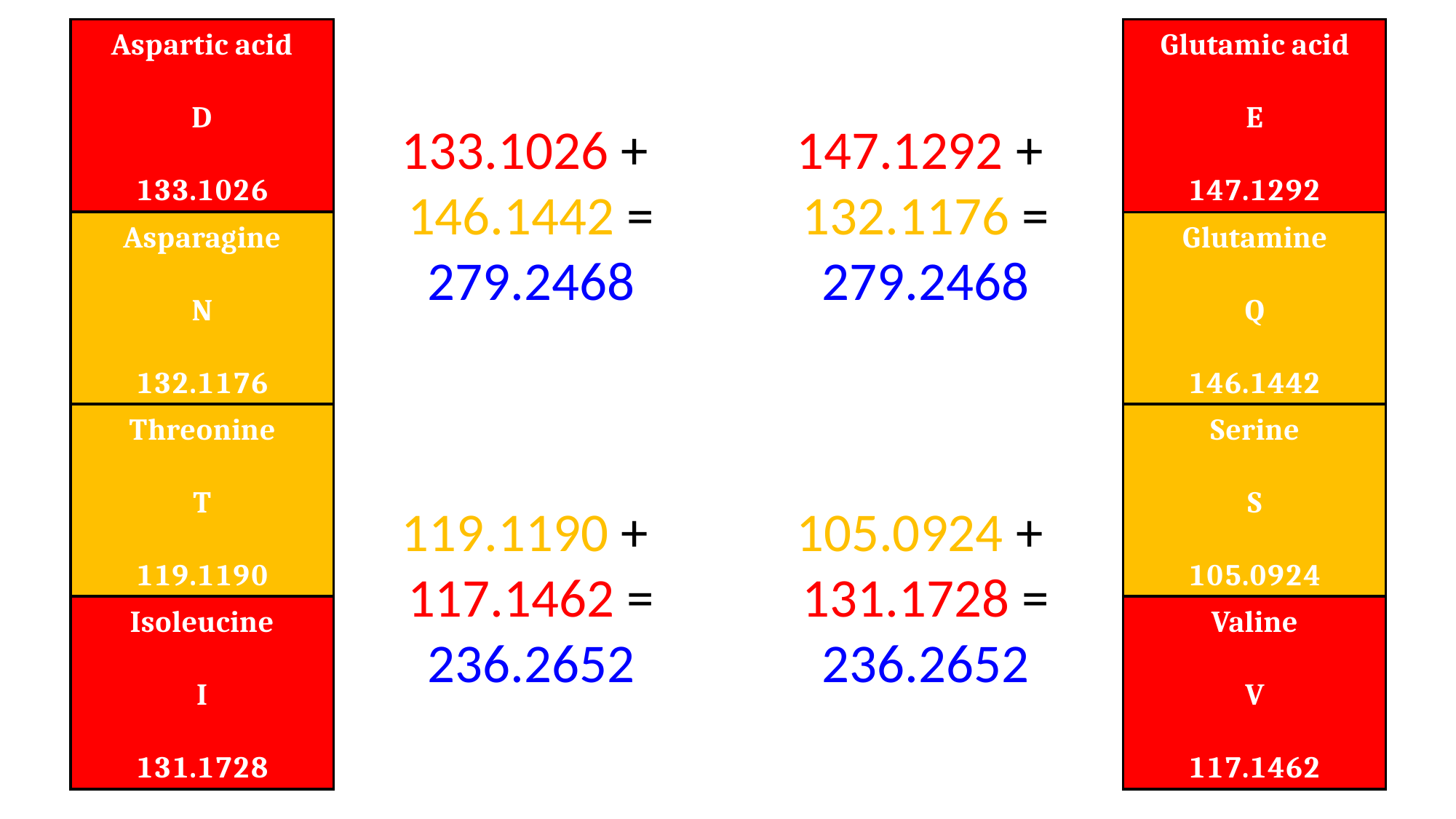

Aspartic acid

D

133.1026
Glutamic acid

E

147.1292
133.1026 +
146.1442 =
279.2468
147.1292 +
132.1176 =
279.2468
Asparagine

N

132.1176
Glutamine

Q

146.1442
Threonine

T

119.1190
Serine

S

105.0924
119.1190 +
117.1462 =
236.2652
105.0924 +
131.1728 =
236.2652
Isoleucine

I

131.1728
Valine

V

117.1462